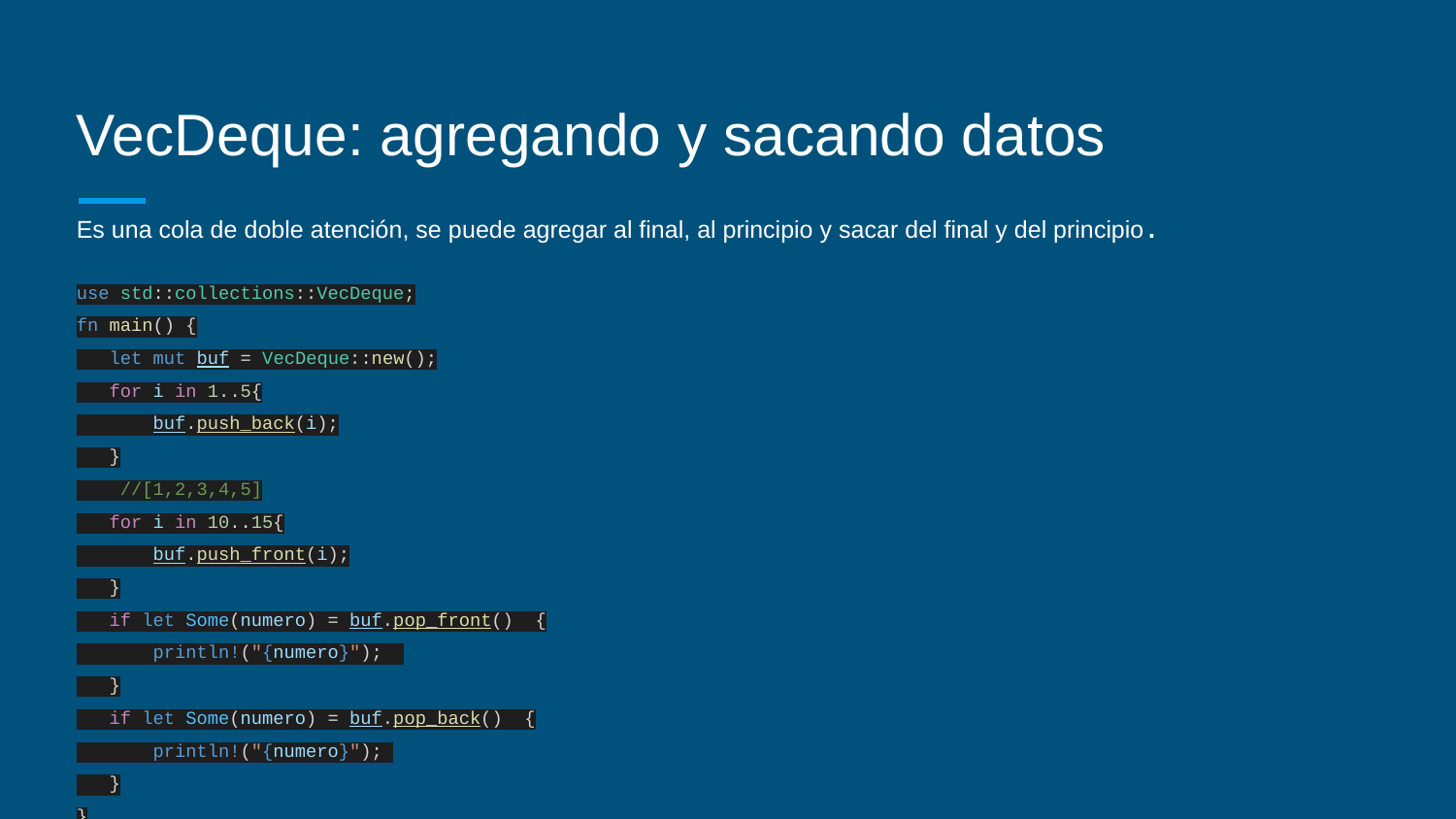

# VecDeque: agregando y sacando datos
Es una cola de doble atención, se puede agregar al final, al principio y sacar del final y del principio.
use std::collections::VecDeque;
fn main() {
   let mut buf = VecDeque::new();
   for i in 1..5{
       buf.push_back(i);
   }
    //[1,2,3,4,5]
   for i in 10..15{
       buf.push_front(i);
   }
   if let Some(numero) = buf.pop_front()  {
       println!("{numero}");
   }
   if let Some(numero) = buf.pop_back()  {
       println!("{numero}");
   }
}